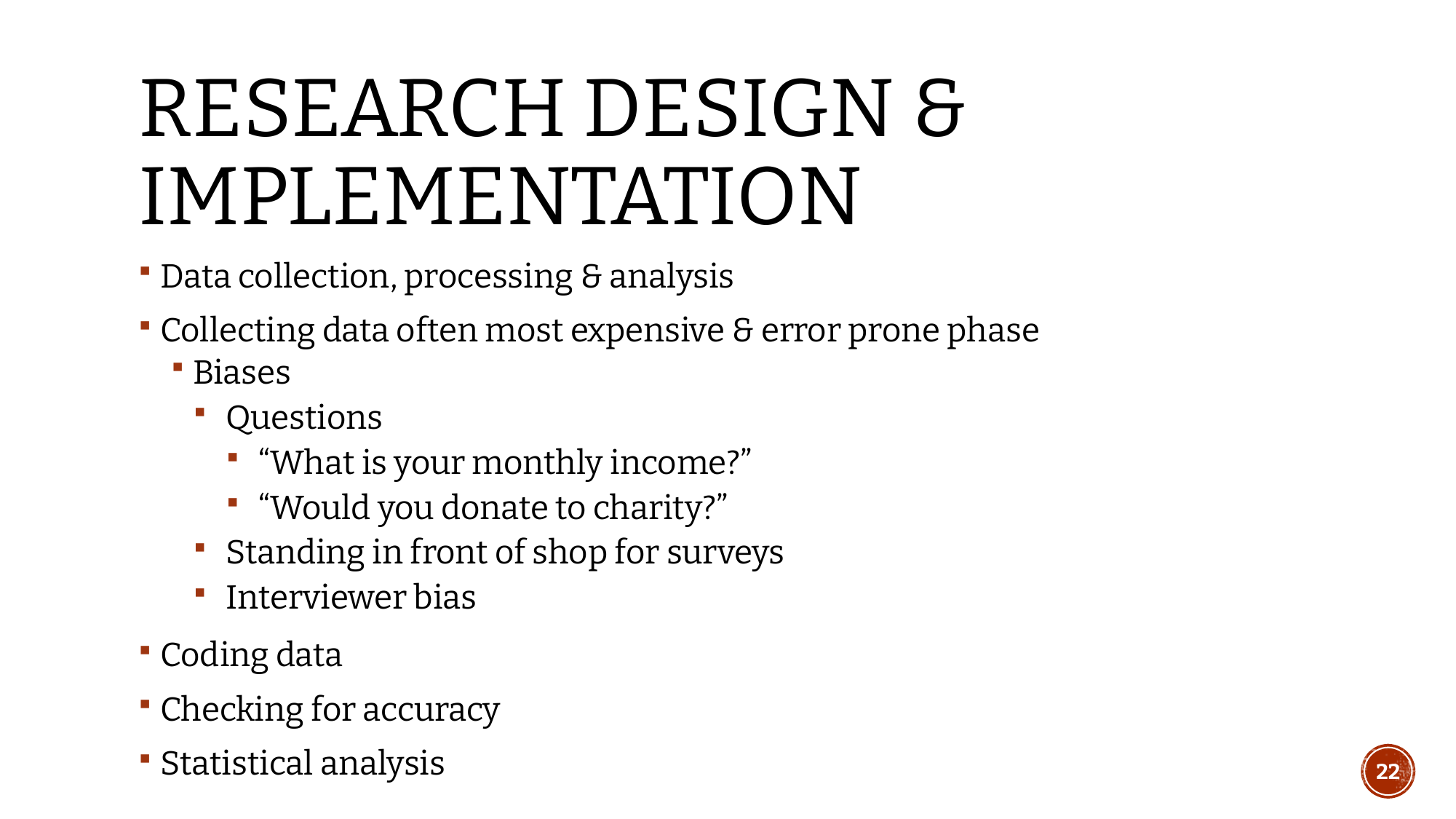

# Research design & implementation
Data collection, processing & analysis
Collecting data often most expensive & error prone phase
Biases
Questions
“What is your monthly income?”
“Would you donate to charity?”
Standing in front of shop for surveys
Interviewer bias
Coding data
Checking for accuracy
Statistical analysis

22